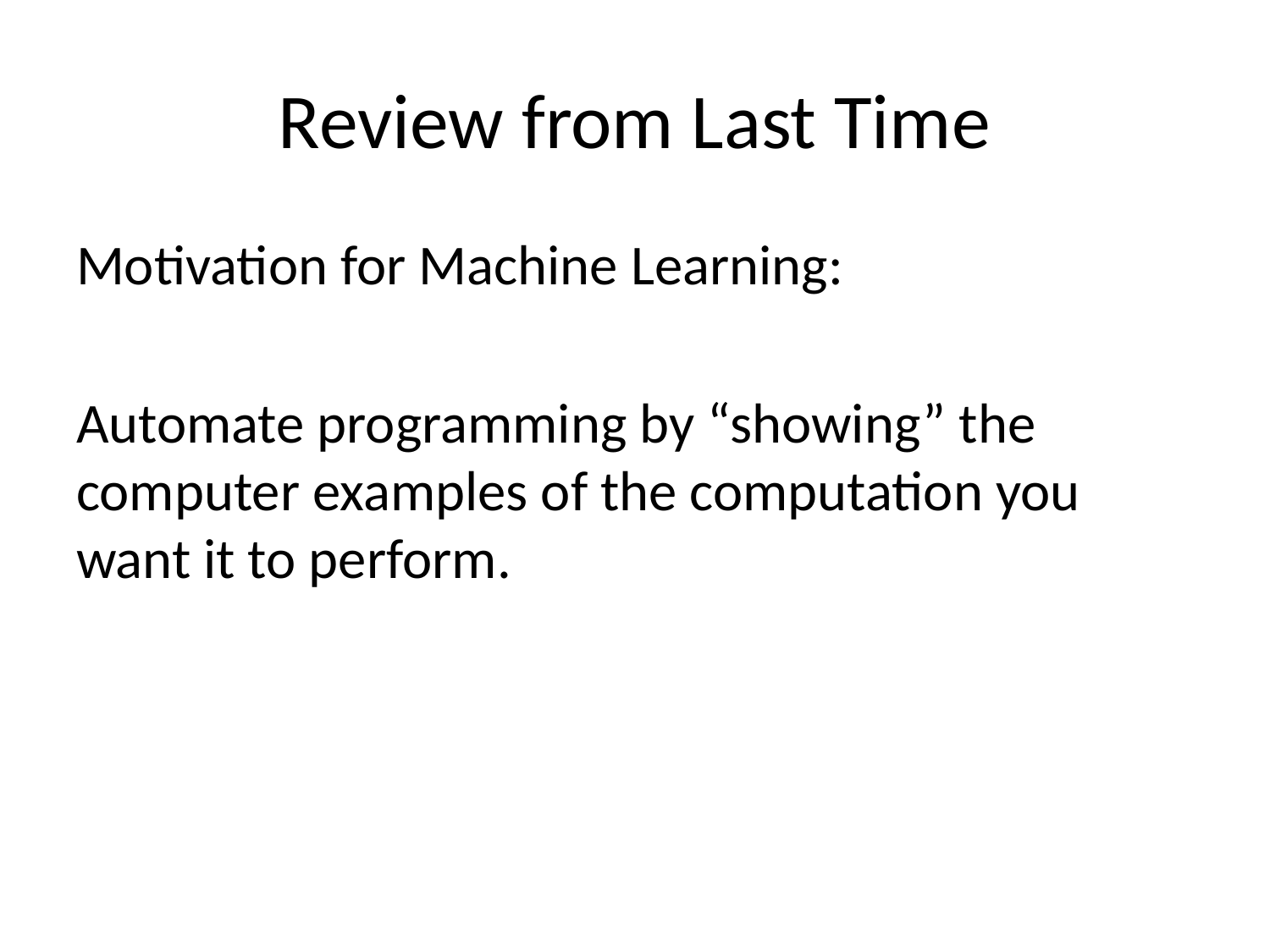

# Review from Last Time
Motivation for Machine Learning:

Automate programming by “showing” the computer examples of the computation you want it to perform.